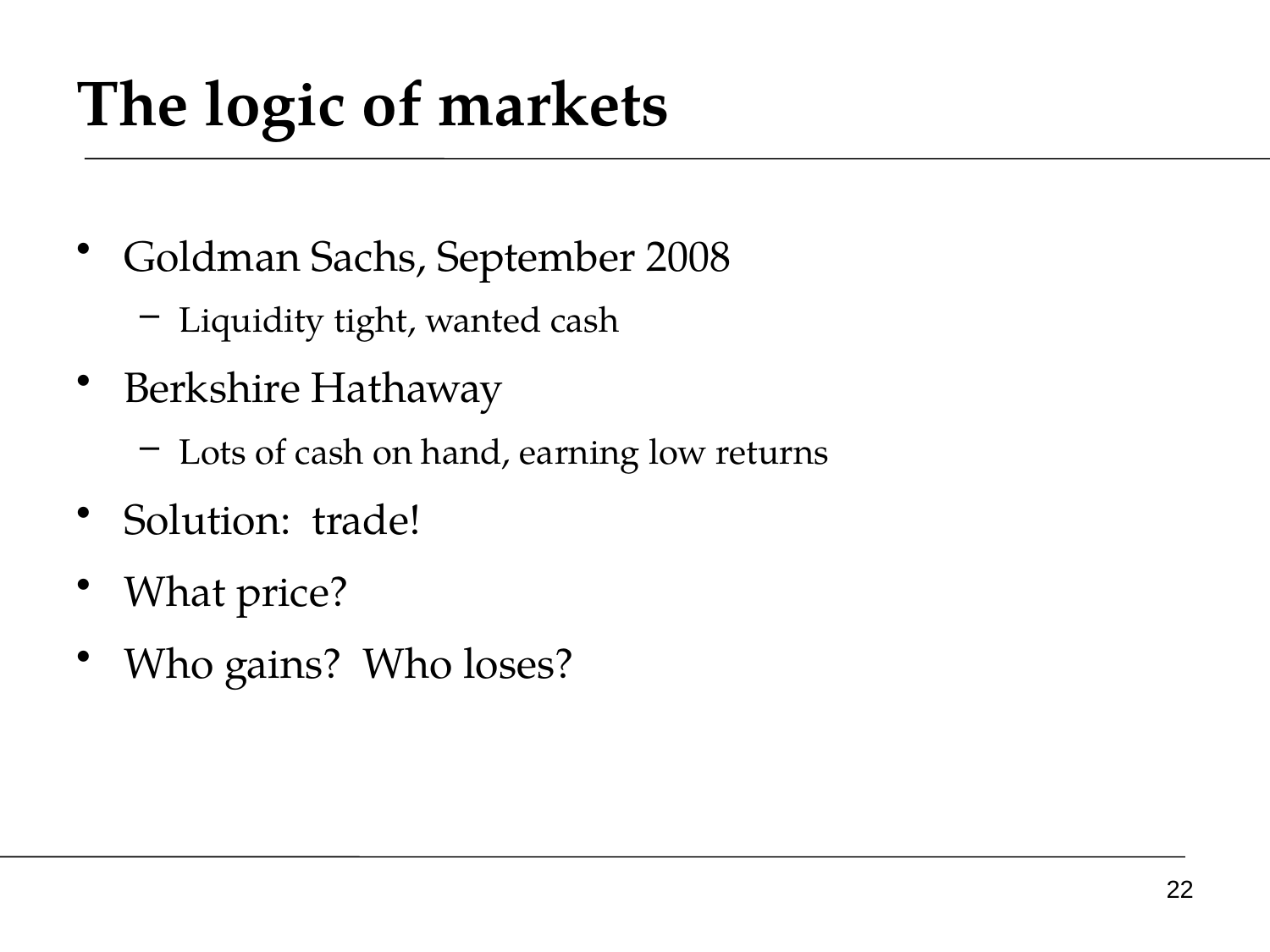

# The logic of markets
Goldman Sachs, September 2008
Liquidity tight, wanted cash
Berkshire Hathaway
Lots of cash on hand, earning low returns
Solution:  trade!
What price?
Who gains?  Who loses?
22